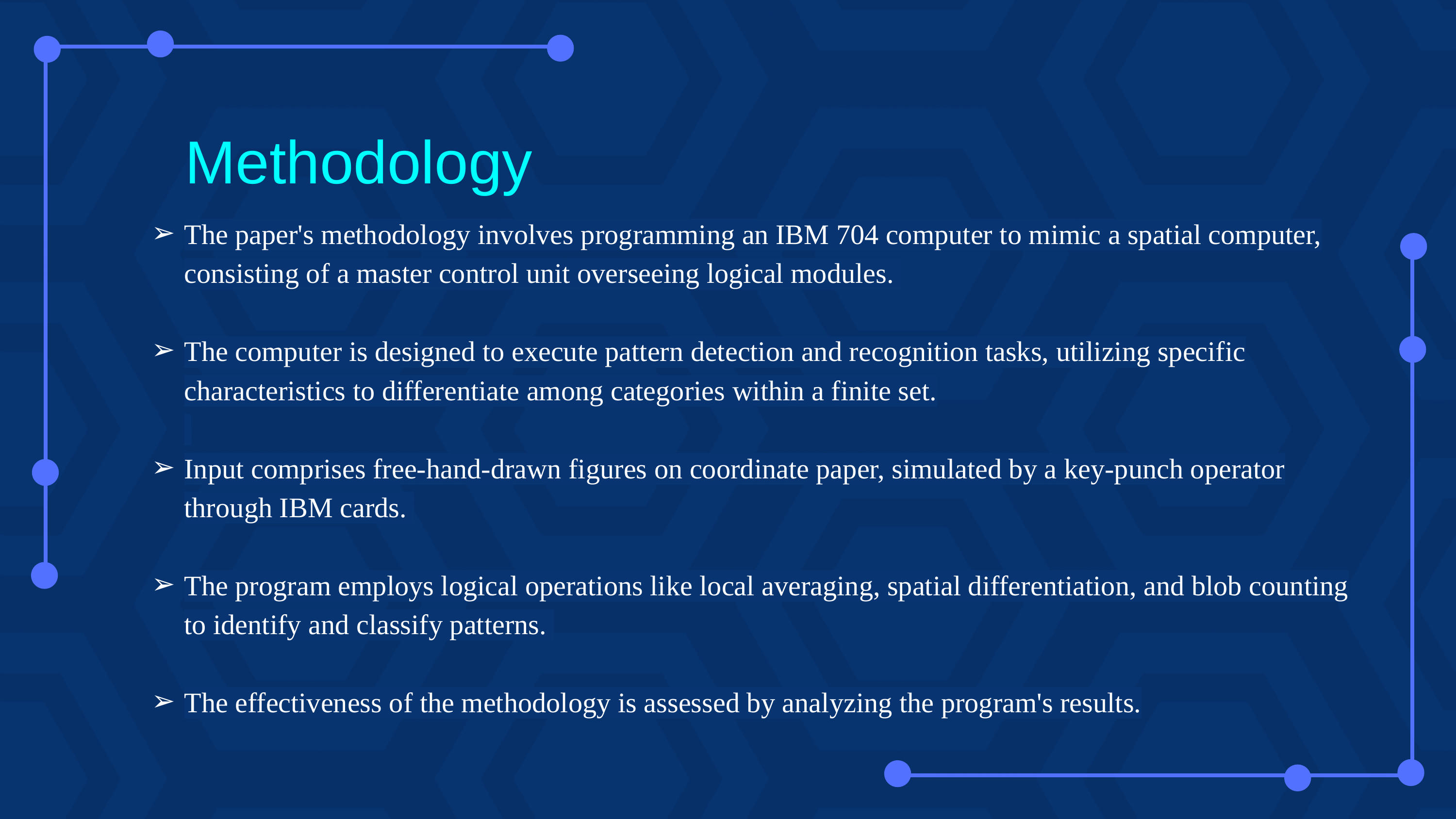

Methodology
The paper's methodology involves programming an IBM 704 computer to mimic a spatial computer, consisting of a master control unit overseeing logical modules.

The computer is designed to execute pattern detection and recognition tasks, utilizing specific characteristics to differentiate among categories within a finite set.

Input comprises free-hand-drawn figures on coordinate paper, simulated by a key-punch operator through IBM cards.

The program employs logical operations like local averaging, spatial differentiation, and blob counting to identify and classify patterns.

The effectiveness of the methodology is assessed by analyzing the program's results.